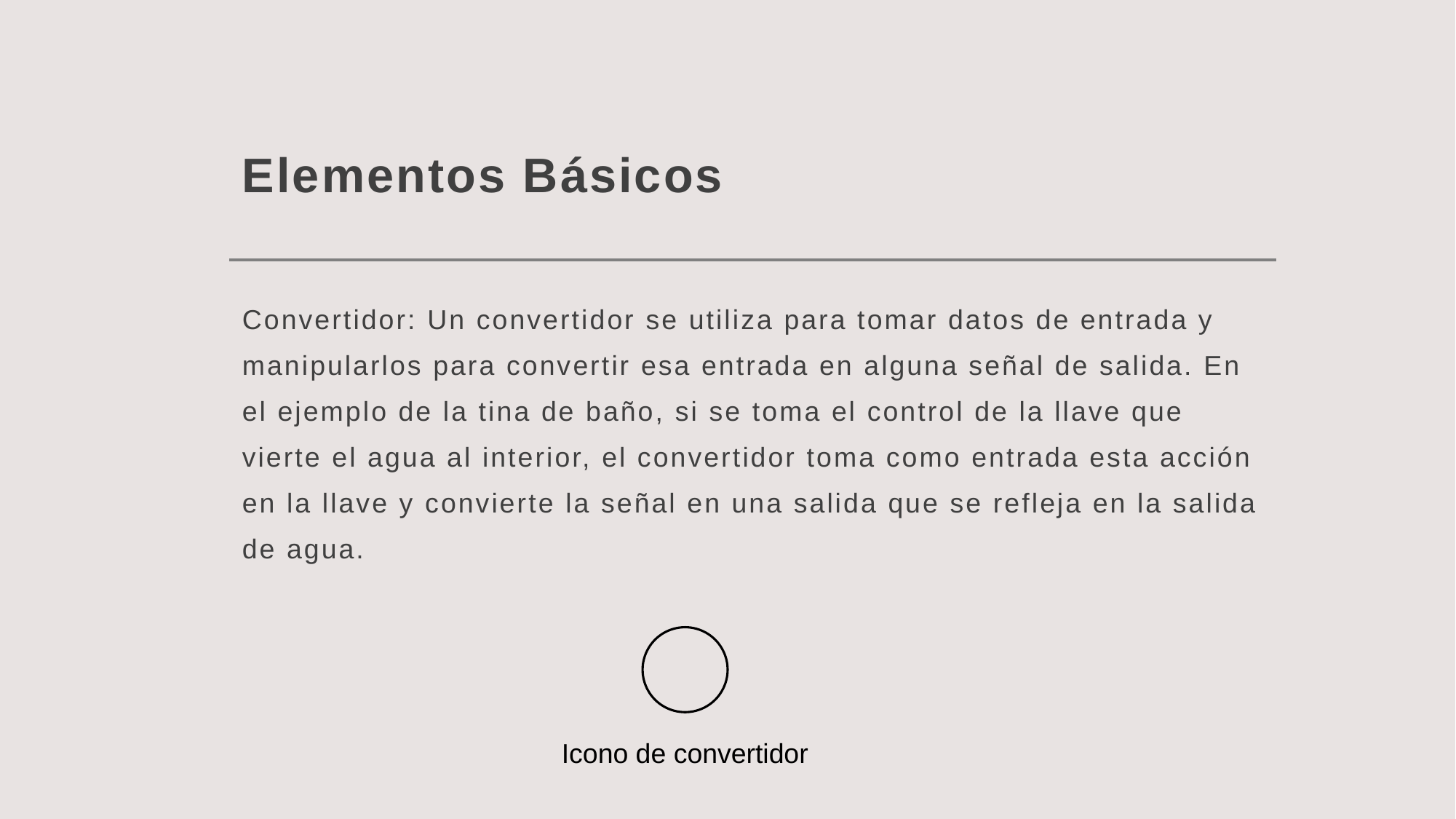

# Elementos Básicos
Convertidor: Un convertidor se utiliza para tomar datos de entrada y manipularlos para convertir esa entrada en alguna señal de salida. En el ejemplo de la tina de baño, si se toma el control de la llave que vierte el agua al interior, el convertidor toma como entrada esta acción en la llave y convierte la señal en una salida que se refleja en la salida de agua.

Icono de convertidor